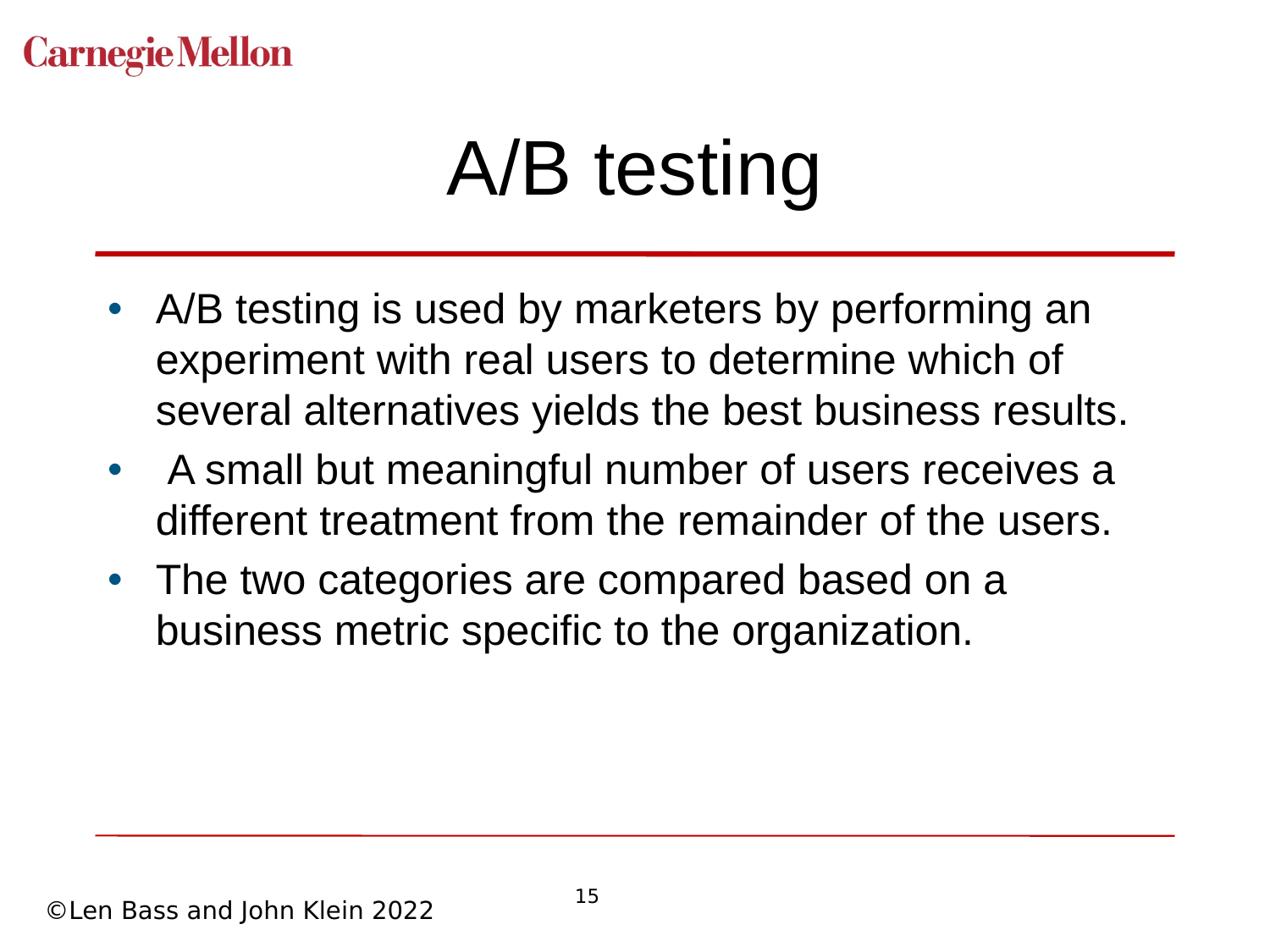

# A/B testing
A/B testing is used by marketers by performing an experiment with real users to determine which of several alternatives yields the best business results.
 A small but meaningful number of users receives a different treatment from the remainder of the users.
The two categories are compared based on a business metric specific to the organization.